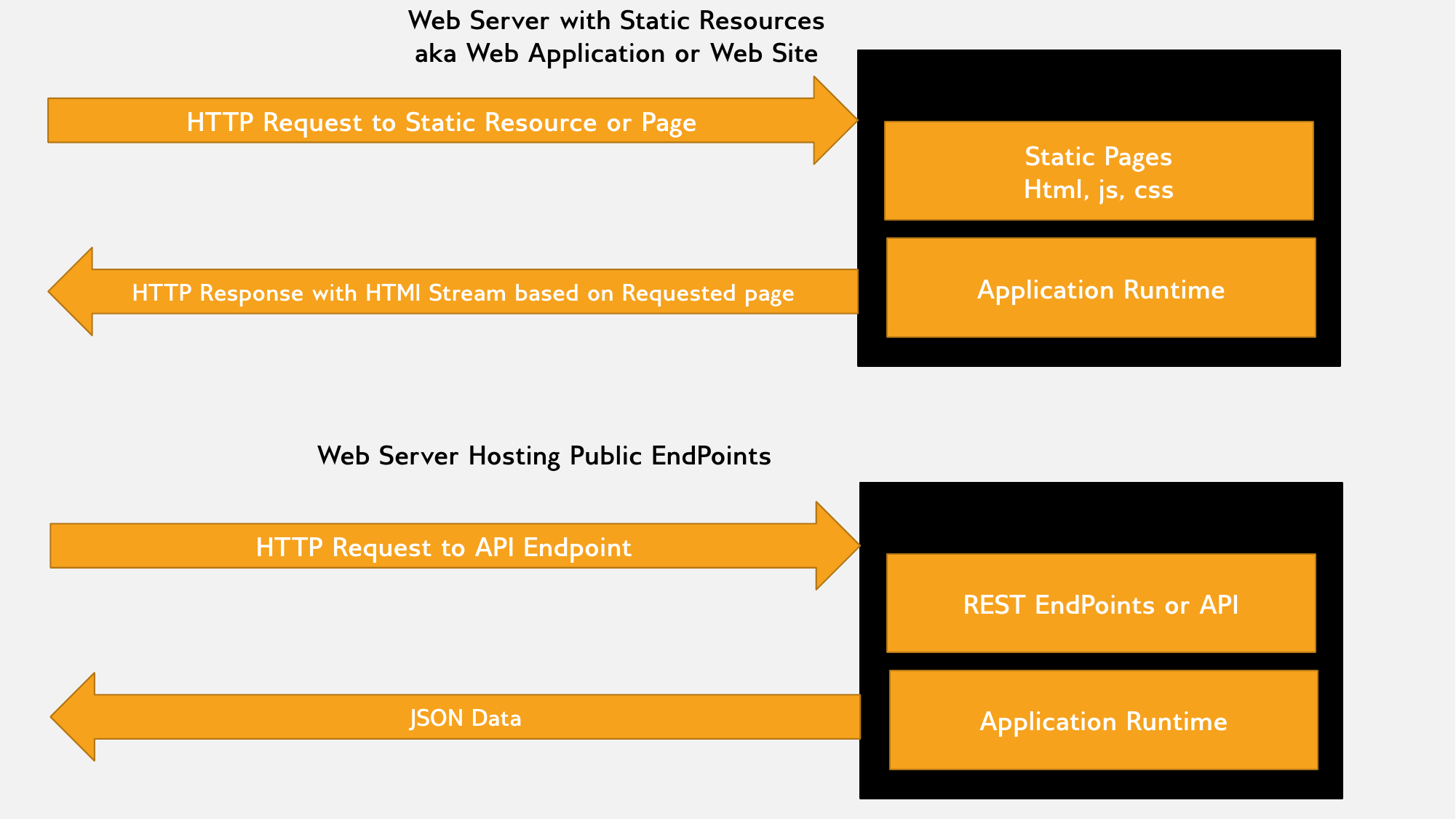

Web Server with Static Resources aka Web Application or Web Site

HTTP Request to Static Resource or Page
Static Pages
Html, js, css
Application Runtime
HTTP Response with HTMl Stream based on Requested page
Web Server Hosting Public EndPoints

HTTP Request to API Endpoint
REST EndPoints or API
Application Runtime
JSON Data